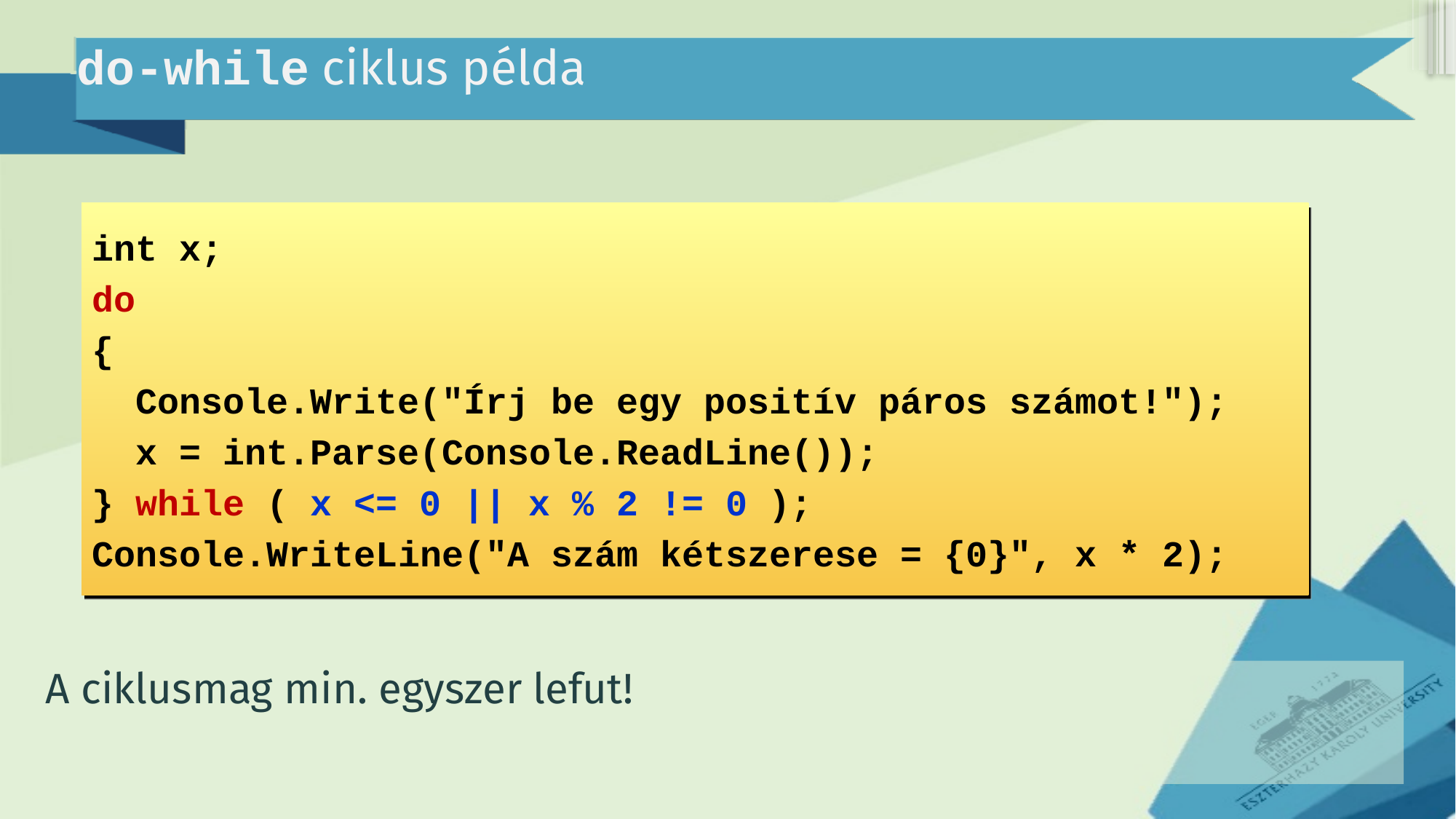

# do-while ciklus példa
int x;
do
{
  Console.Write("Írj be egy positív páros számot!");
  x = int.Parse(Console.ReadLine());
} while ( x <= 0 || x % 2 != 0 );
Console.WriteLine("A szám kétszerese = {0}", x * 2);
A ciklusmag min. egyszer lefut!